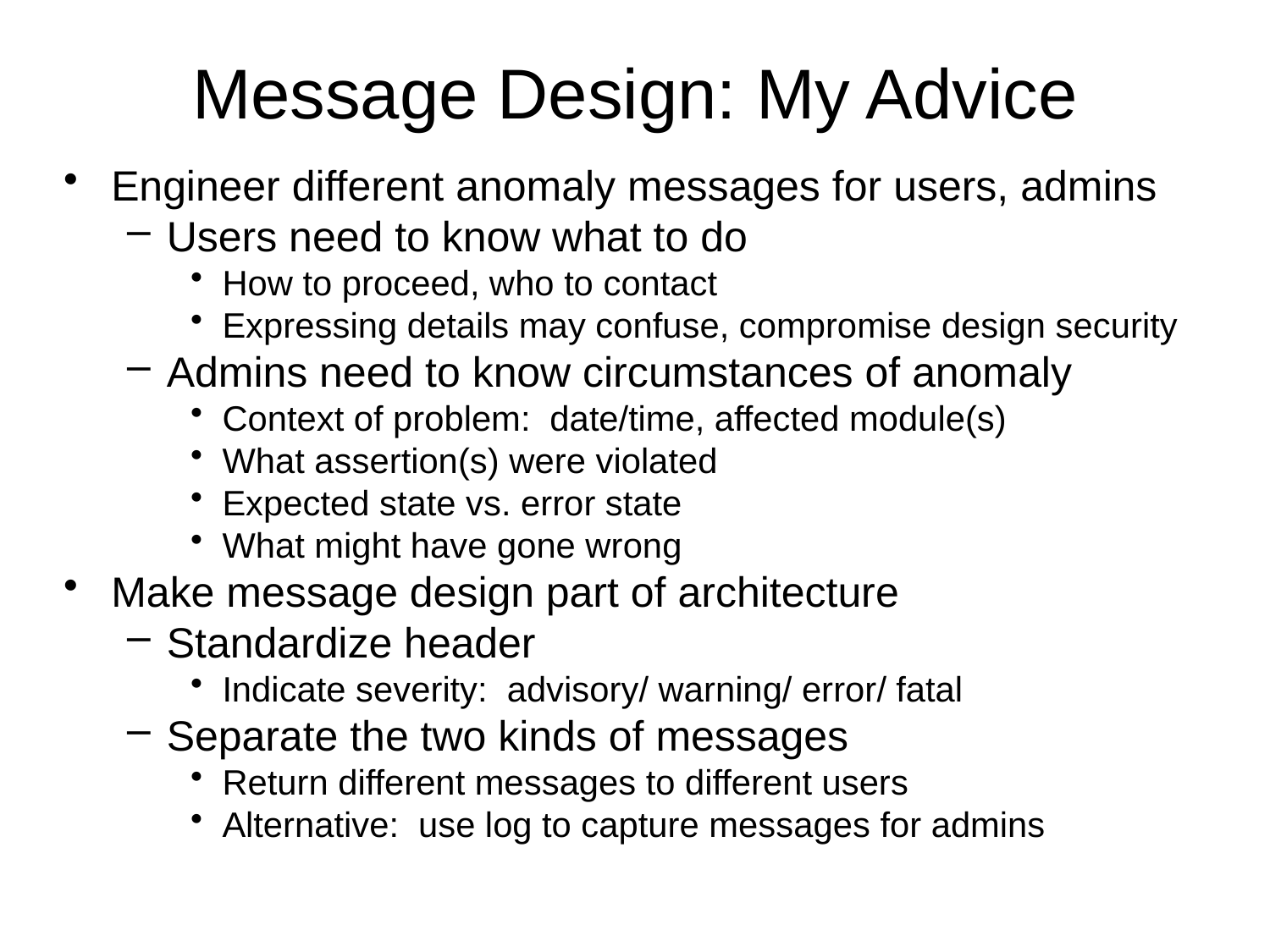

# Message Design: My Advice
Engineer different anomaly messages for users, admins
Users need to know what to do
How to proceed, who to contact
Expressing details may confuse, compromise design security
Admins need to know circumstances of anomaly
Context of problem:  date/time, affected module(s)
What assertion(s) were violated
Expected state vs. error state
What might have gone wrong
Make message design part of architecture
Standardize header
Indicate severity:  advisory/ warning/ error/ fatal
Separate the two kinds of messages
Return different messages to different users
Alternative:  use log to capture messages for admins